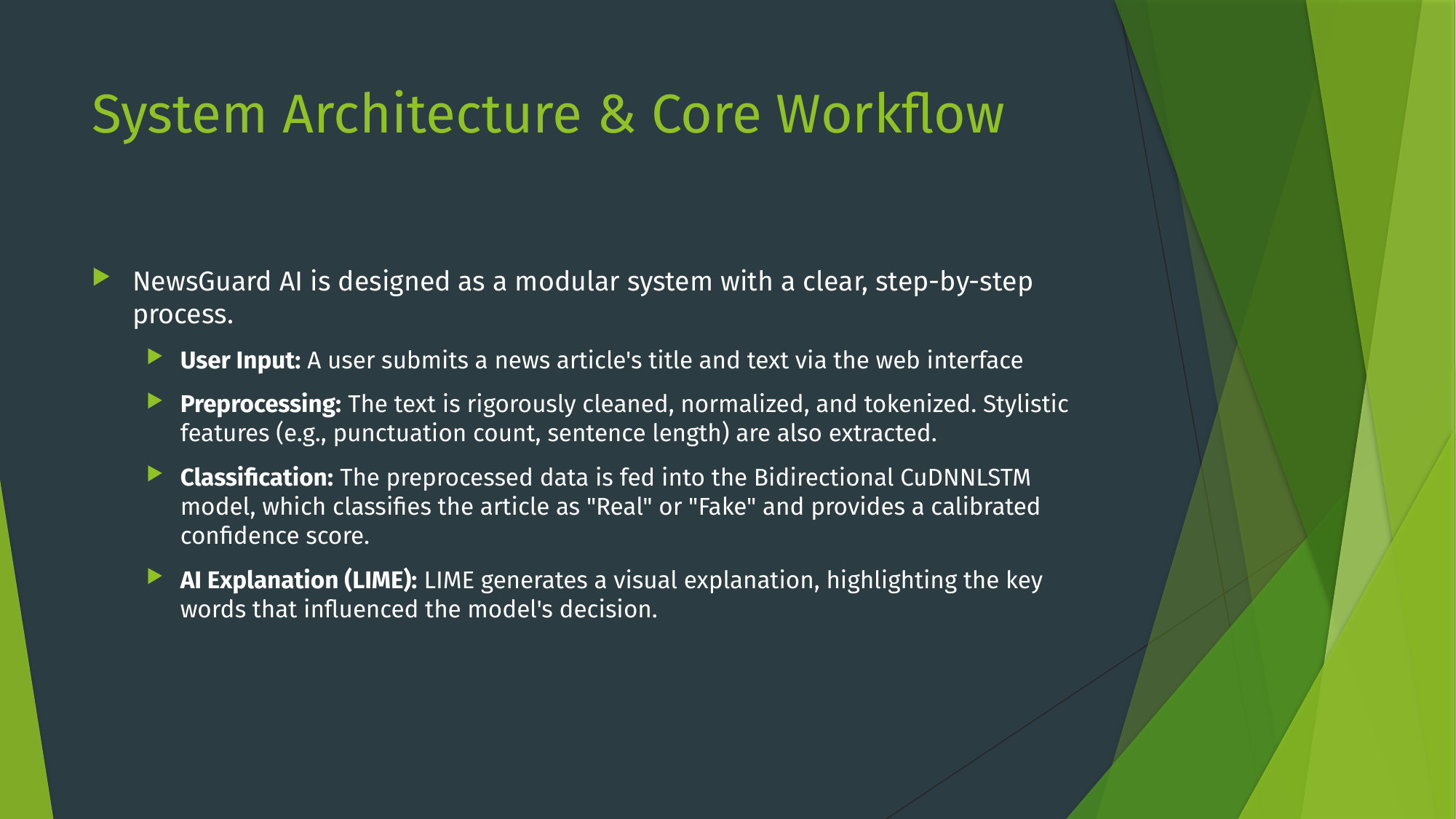

# System Architecture & Core Workflow
NewsGuard AI is designed as a modular system with a clear, step-by-step process.
User Input: A user submits a news article's title and text via the web interface
Preprocessing: The text is rigorously cleaned, normalized, and tokenized. Stylistic features (e.g., punctuation count, sentence length) are also extracted.
Classification: The preprocessed data is fed into the Bidirectional CuDNNLSTM model, which classifies the article as "Real" or "Fake" and provides a calibrated confidence score.
AI Explanation (LIME): LIME generates a visual explanation, highlighting the key words that influenced the model's decision.